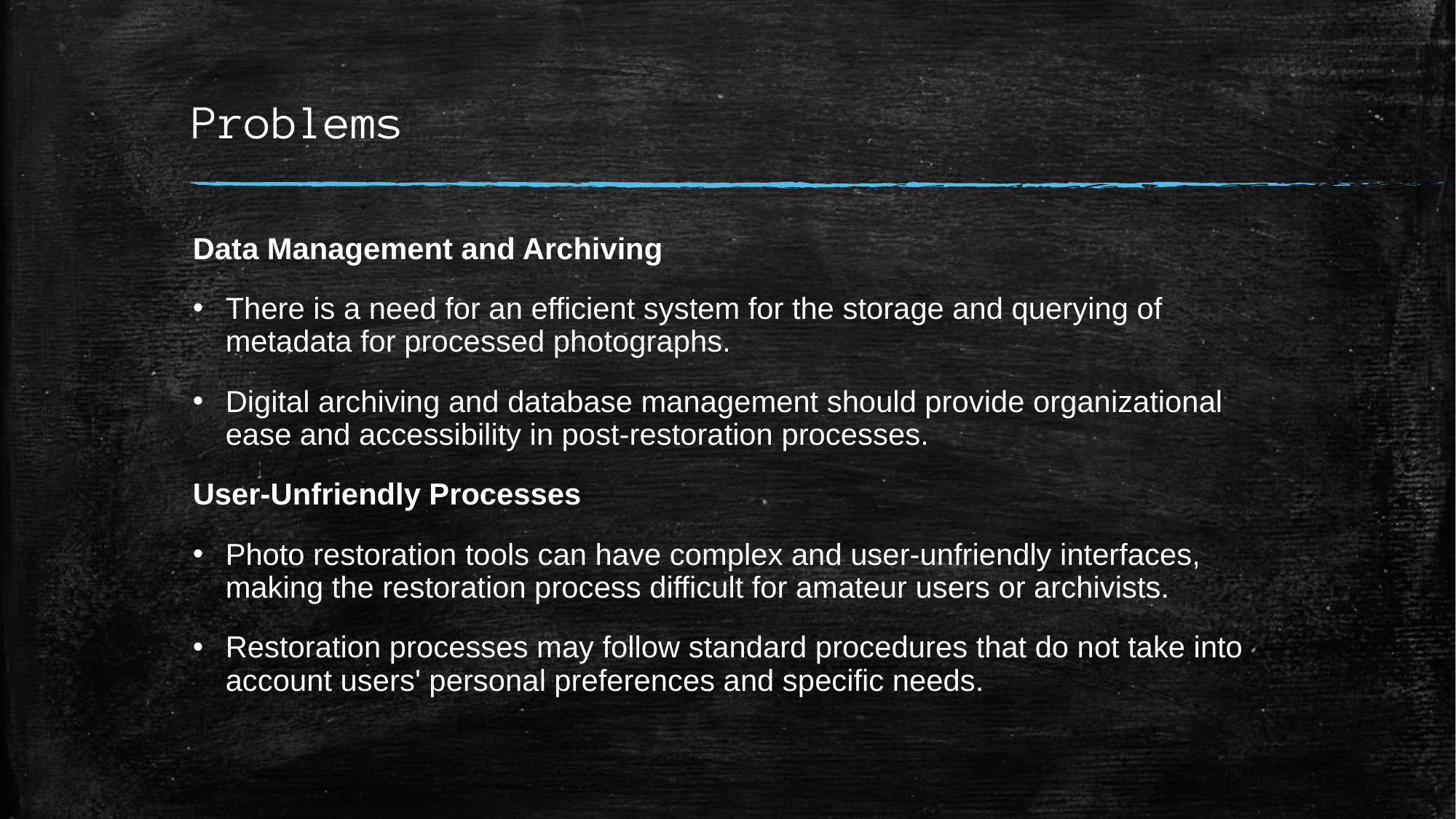

# Problems
Data Management and Archiving
There is a need for an efficient system for the storage and querying of metadata for processed photographs.
Digital archiving and database management should provide organizational ease and accessibility in post-restoration processes.
User-Unfriendly Processes
Photo restoration tools can have complex and user-unfriendly interfaces, making the restoration process difficult for amateur users or archivists.
Restoration processes may follow standard procedures that do not take into account users' personal preferences and specific needs.